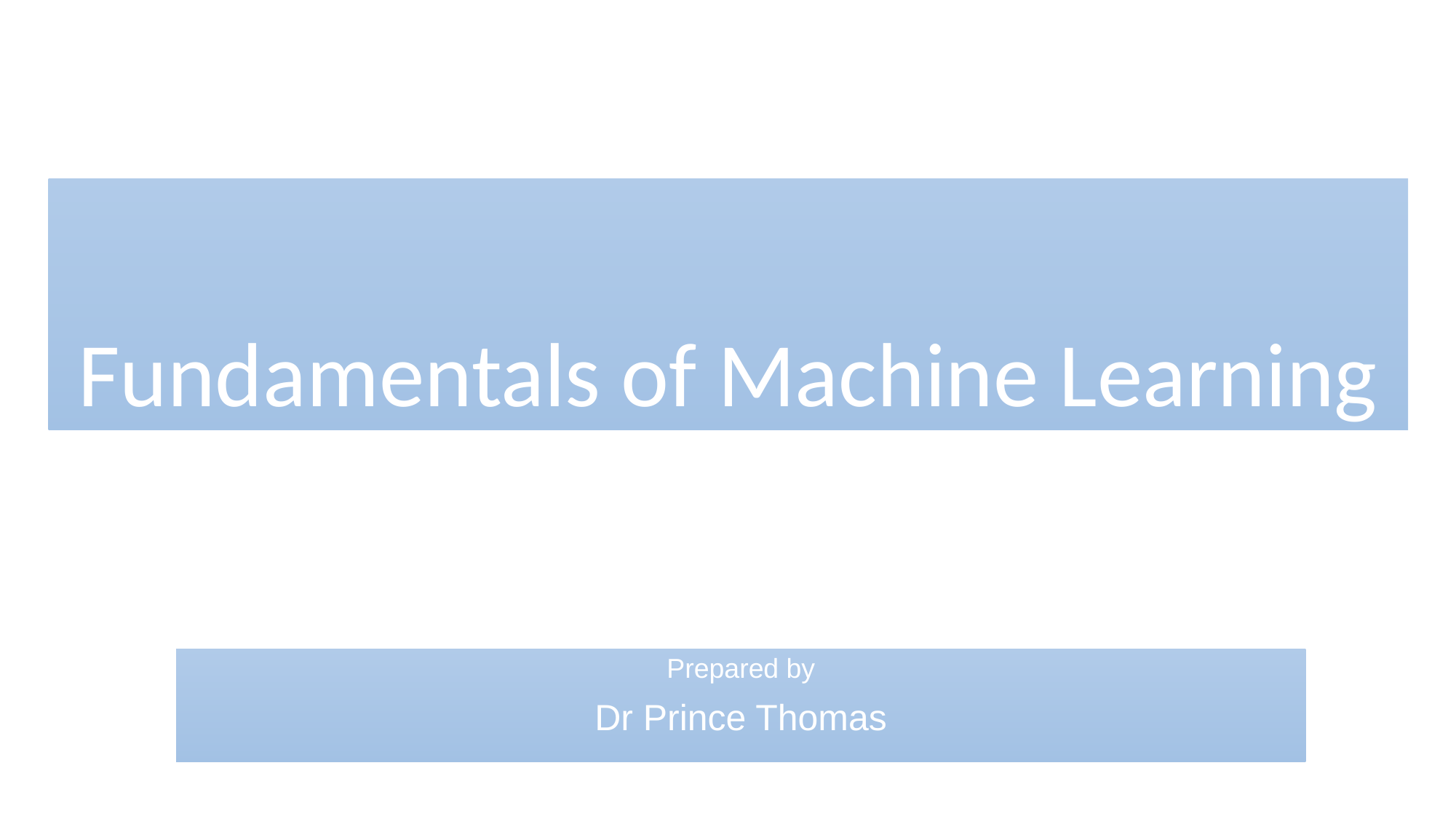

# Fundamentals of Machine Learning
Prepared by
Dr Prince Thomas